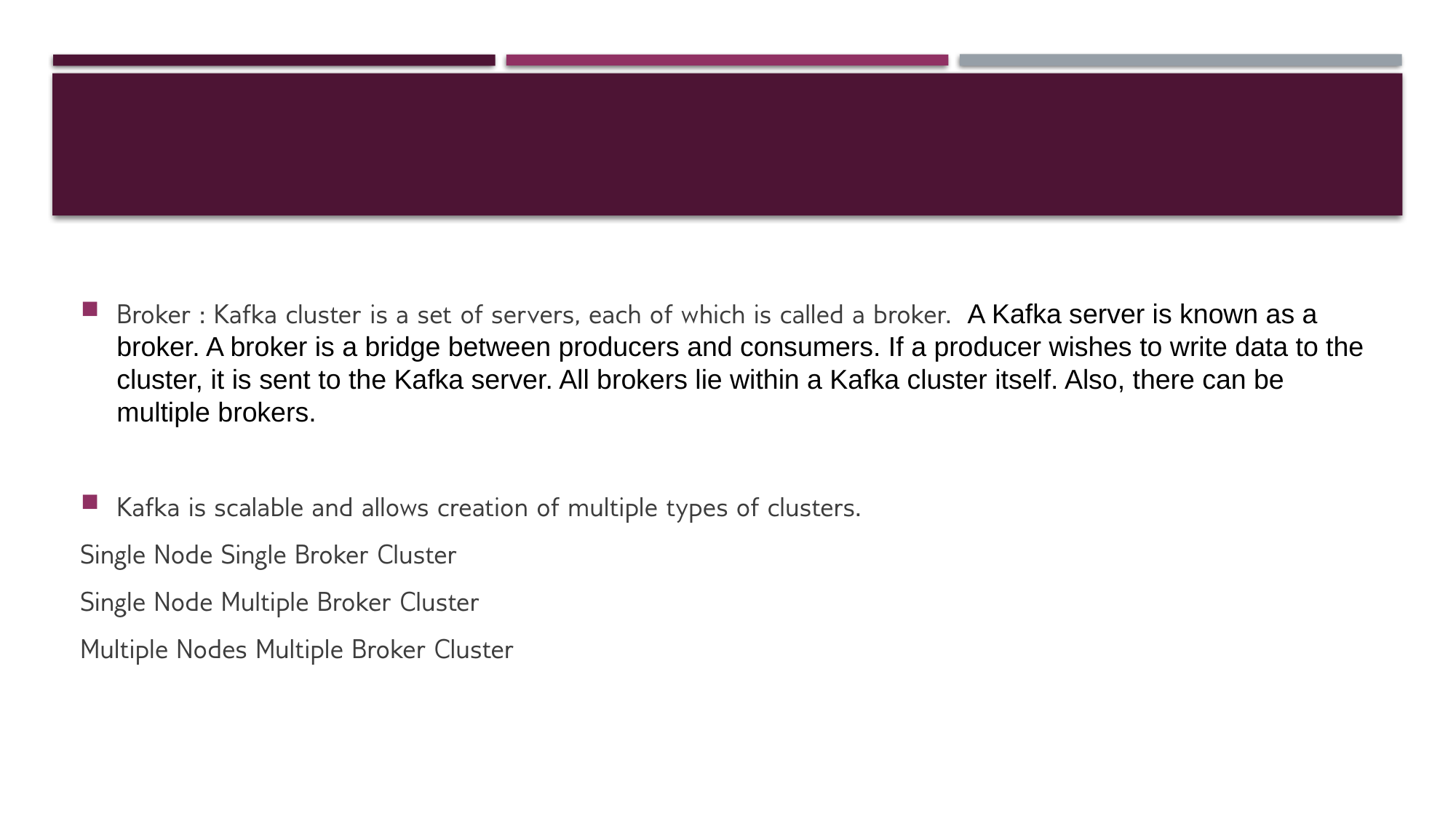

#
Broker : Kafka cluster is a set of servers, each of which is called a broker.  A Kafka server is known as a broker. A broker is a bridge between producers and consumers. If a producer wishes to write data to the cluster, it is sent to the Kafka server. All brokers lie within a Kafka cluster itself. Also, there can be multiple brokers.

Kafka is scalable and allows creation of multiple types of clusters.
Single Node Single Broker Cluster
Single Node Multiple Broker Cluster
Multiple Nodes Multiple Broker Cluster